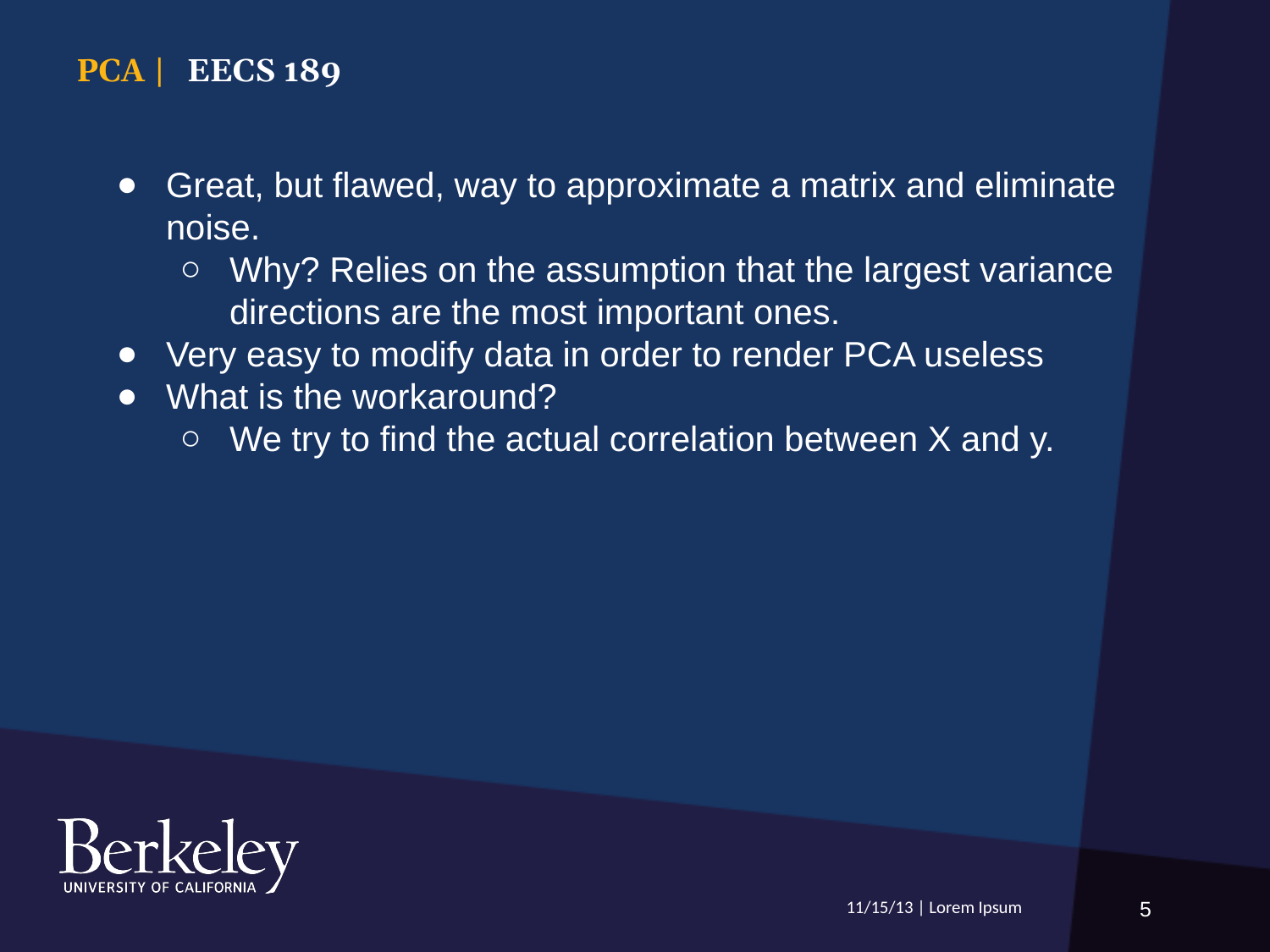

EECS 189
PCA |
Great, but flawed, way to approximate a matrix and eliminate noise.
Why? Relies on the assumption that the largest variance directions are the most important ones.
Very easy to modify data in order to render PCA useless
What is the workaround?
We try to find the actual correlation between X and y.
11/15/13 | Lorem Ipsum